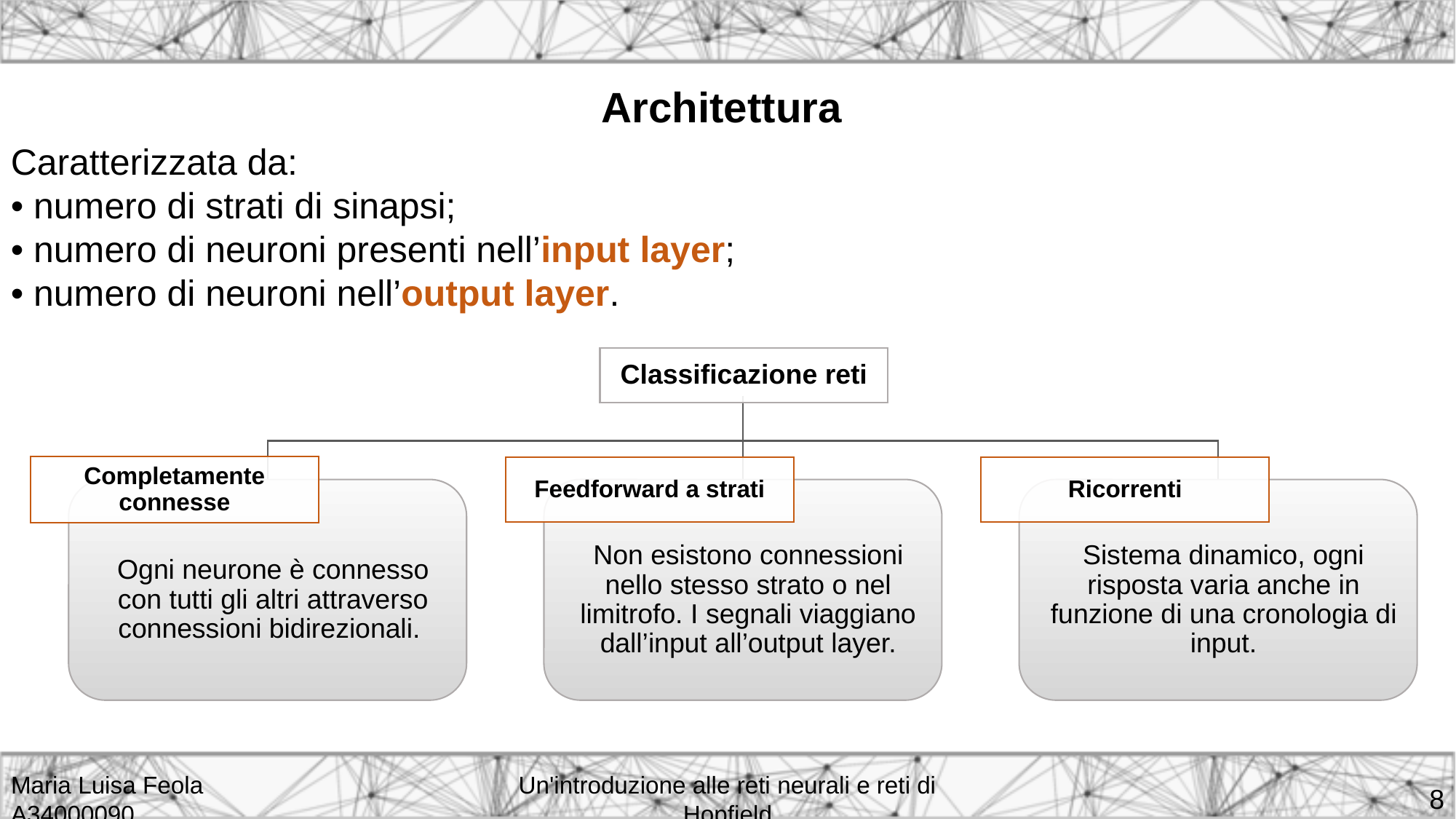

Architettura
Caratterizzata da:
• numero di strati di sinapsi;
• numero di neuroni presenti nell’input layer;
• numero di neuroni nell’output layer.

Classificazione reti

Ogni neurone è connesso con tutti gli altri attraverso connessioni bidirezionali.
Completamente connesse

Non esistono connessioni nello stesso strato o nel limitrofo. I segnali viaggiano dall’input all’output layer.
Feedforward a strati

Sistema dinamico, ogni risposta varia anche in funzione di una cronologia di input.
Ricorrenti
Un'introduzione alle reti neurali e reti di Hopfield
8
Maria Luisa Feola A34000090